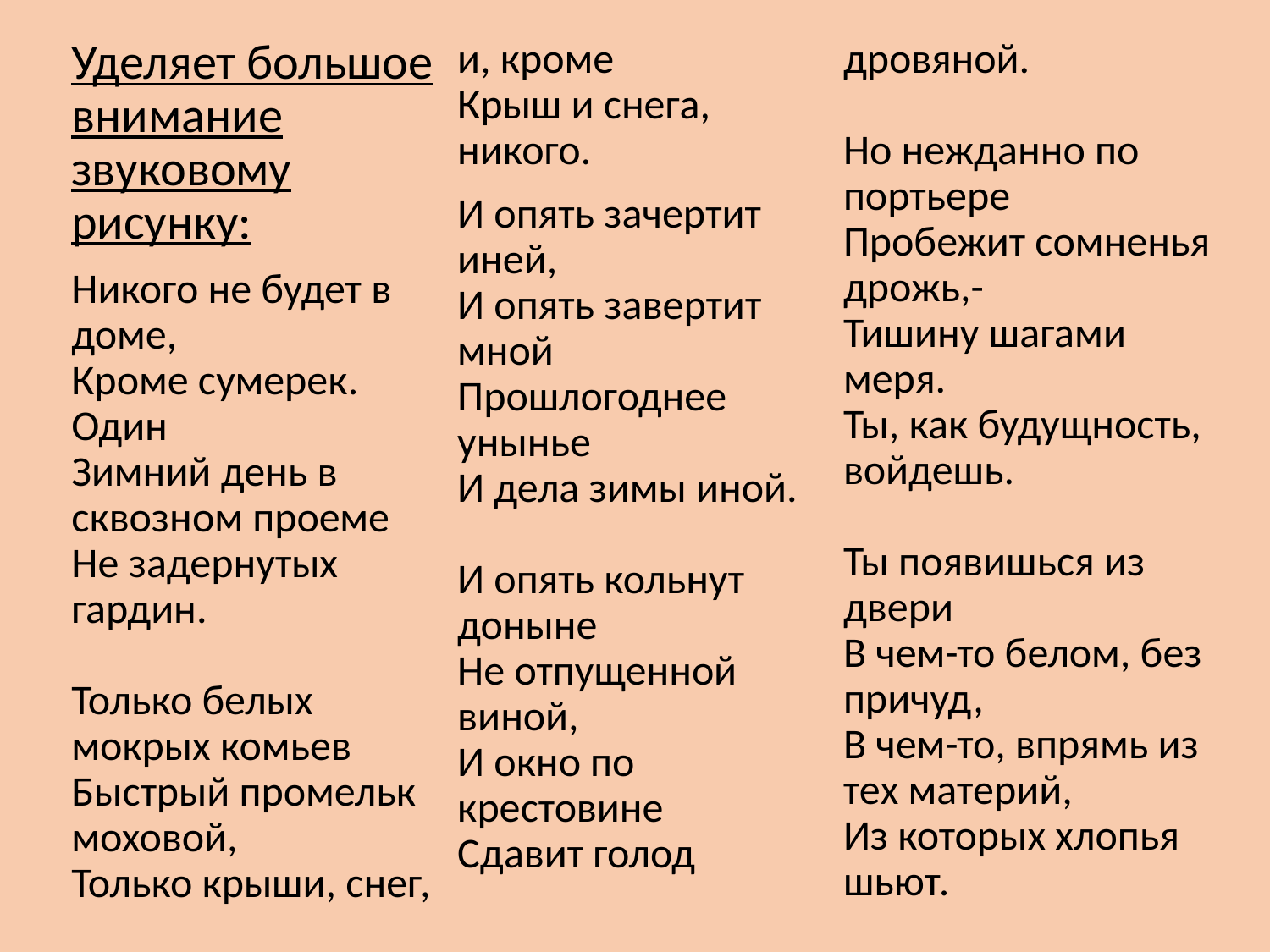

Уделяет большое внимание звуковому рисунку:
Никого не будет в доме,
Кроме сумерек. Один
Зимний день в сквозном проеме
Не задернутых гардин.
Только белых мокрых комьев
Быстрый промельк моховой,
Только крыши, снег, и, кроме
Крыш и снега, никого.
И опять зачертит иней,
И опять завертит мной
Прошлогоднее унынье
И дела зимы иной.
И опять кольнут доныне
Не отпущенной виной,
И окно по крестовине
Сдавит голод дровяной.
Но нежданно по портьере
Пробежит сомненья дрожь,-
Тишину шагами меря.
Ты, как будущность, войдешь.
Ты появишься из двери
В чем-то белом, без причуд,
В чем-то, впрямь из тех материй,
Из которых хлопья шьют.